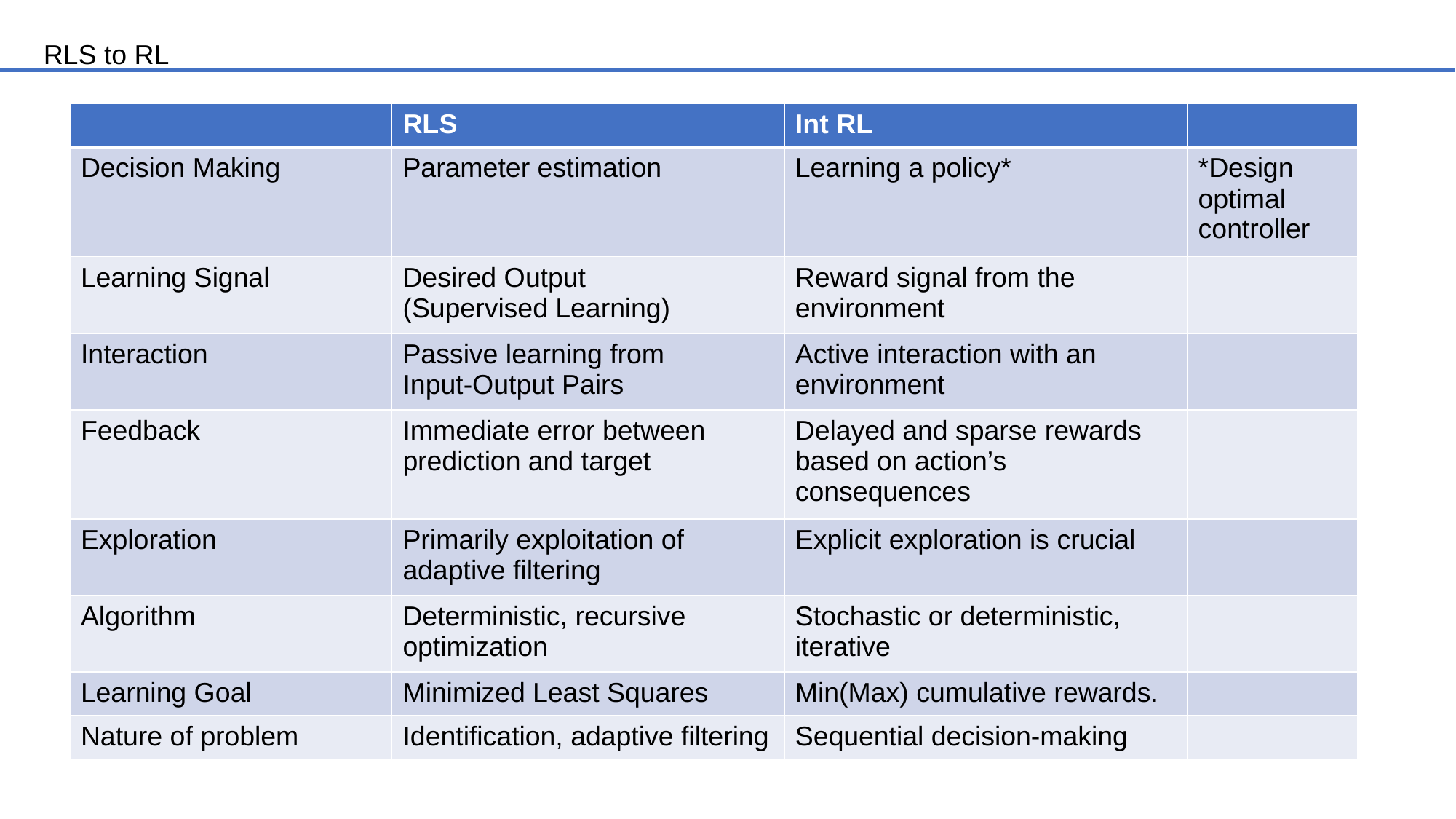

RLS to RL

|  | RLS | Int RL |  |
| --- | --- | --- | --- |
| Decision Making | Parameter estimation | Learning a policy\* | \*Design optimal controller |
| Learning Signal | Desired Output (Supervised Learning) | Reward signal from the environment |  |
| Interaction | Passive learning from Input-Output Pairs | Active interaction with an environment |  |
| Feedback | Immediate error between prediction and target | Delayed and sparse rewards based on action’s consequences |  |
| Exploration | Primarily exploitation of adaptive filtering | Explicit exploration is crucial |  |
| Algorithm | Deterministic, recursive optimization | Stochastic or deterministic, iterative |  |
| Learning Goal | Minimized Least Squares | Min(Max) cumulative rewards. |  |
| Nature of problem | Identification, adaptive filtering | Sequential decision-making |  |